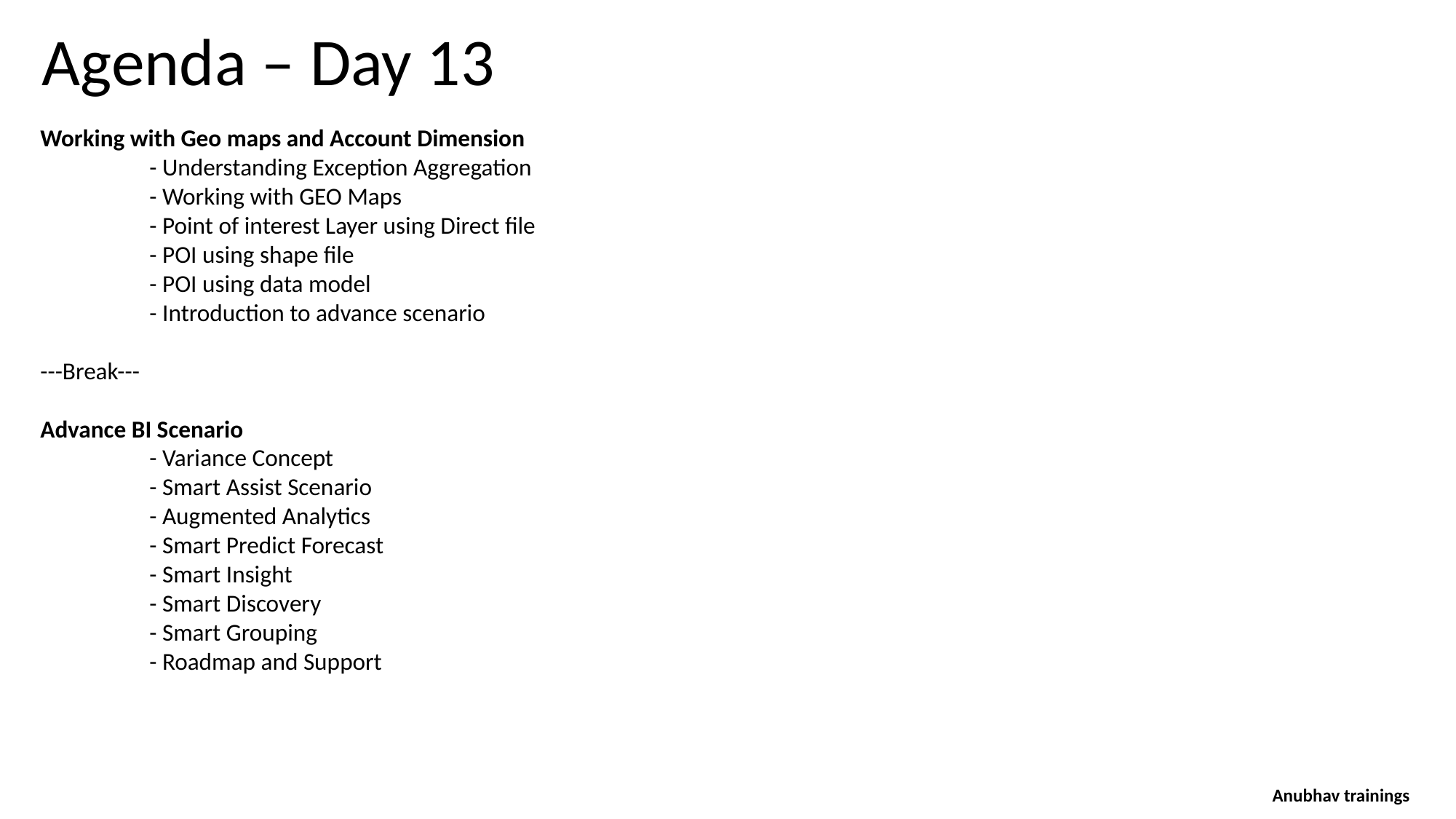

Agenda – Day 13
Working with Geo maps and Account Dimension
	- Understanding Exception Aggregation
	- Working with GEO Maps
	- Point of interest Layer using Direct file
	- POI using shape file
	- POI using data model
	- Introduction to advance scenario

---Break---

Advance BI Scenario
                    - Variance Concept
	- Smart Assist Scenario
	- Augmented Analytics
	- Smart Predict Forecast
	- Smart Insight
	- Smart Discovery
	- Smart Grouping
	- Roadmap and Support

Anubhav trainings